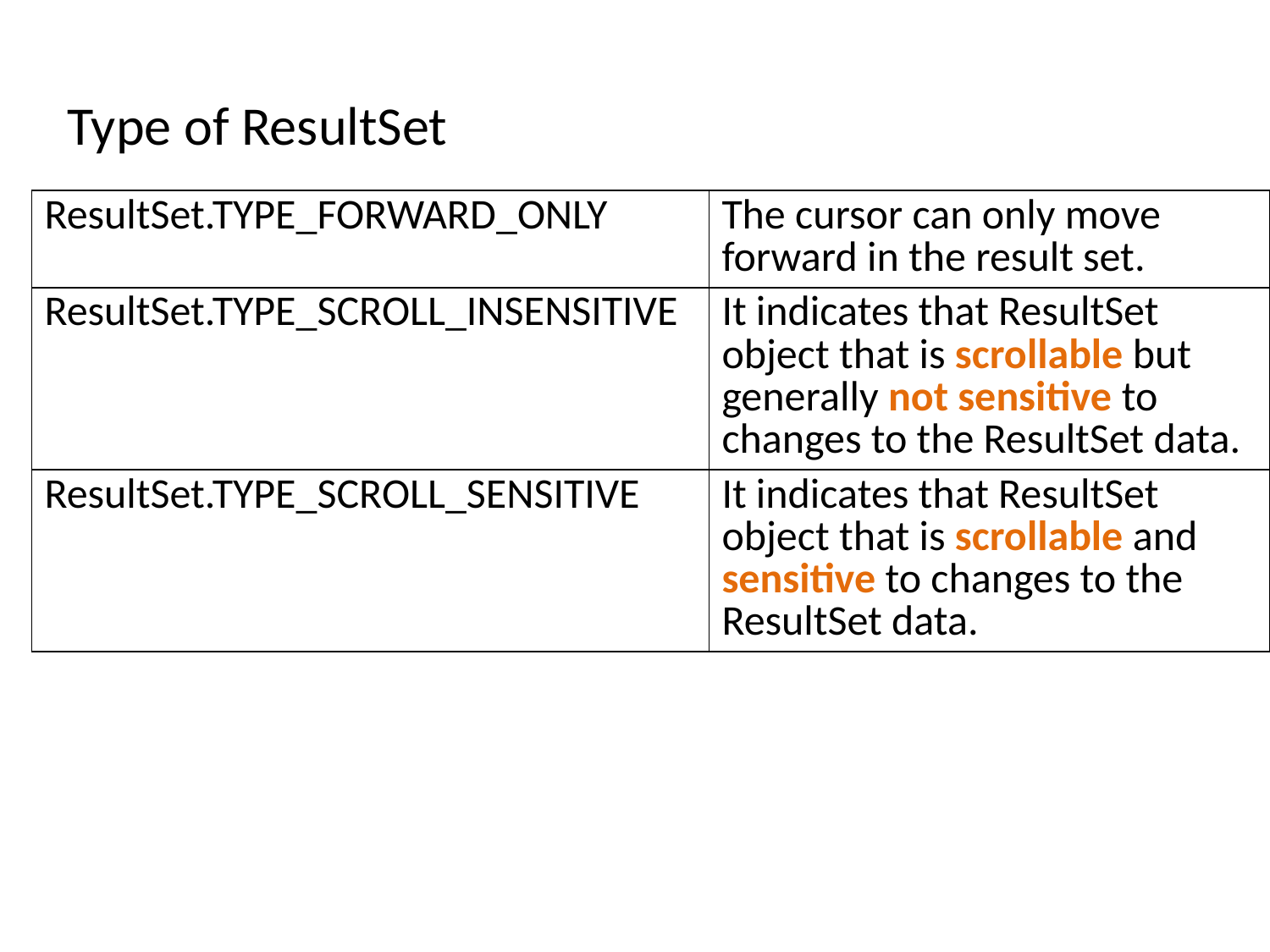

# Type of ResultSet
| ResultSet.TYPE\_FORWARD\_ONLY | The cursor can only move forward in the result set. |
| --- | --- |
| ResultSet.TYPE\_SCROLL\_INSENSITIVE | It indicates that ResultSet object that is scrollable but generally not sensitive to changes to the ResultSet data. |
| ResultSet.TYPE\_SCROLL\_SENSITIVE | It indicates that ResultSet object that is scrollable and sensitive to changes to the ResultSet data. |